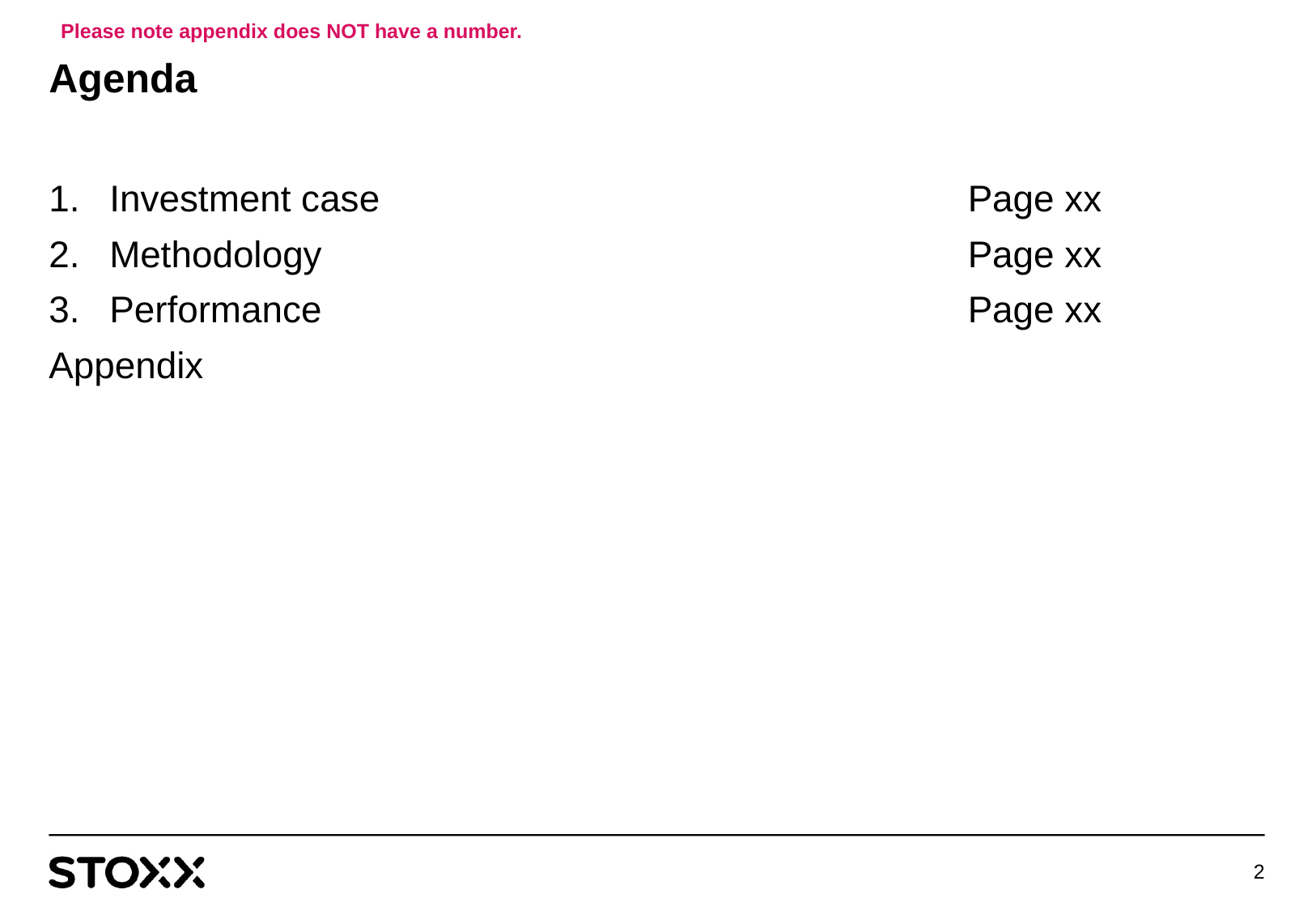

Please note appendix does NOT have a number.
# Agenda
Investment case	Page xx
Methodology	Page xx
Performance	Page xx
Appendix